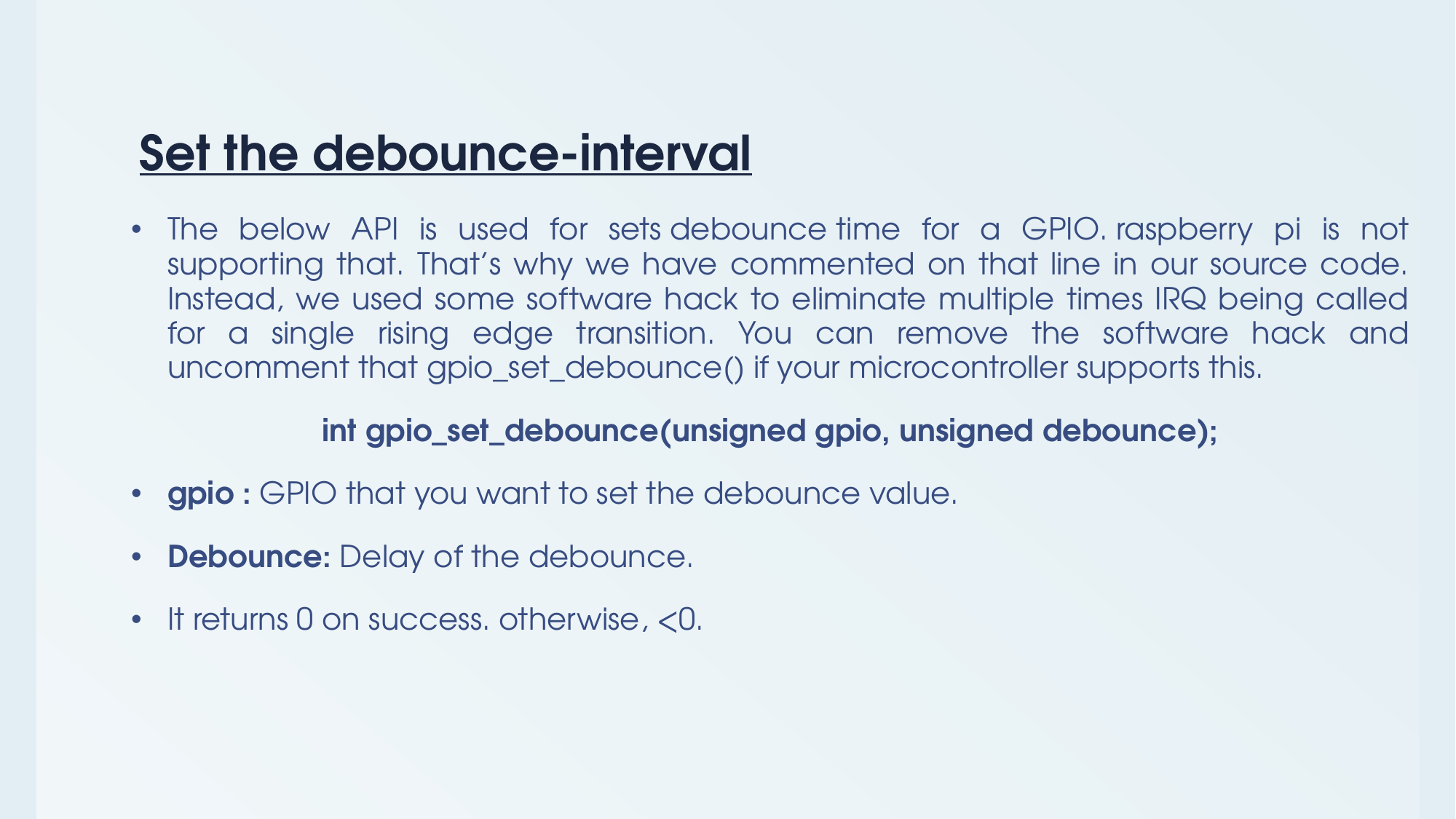

# Set the debounce-interval

The below API is used for sets debounce time for a GPIO. raspberry pi is not supporting that. That’s why we have commented on that line in our source code. Instead, we used some software hack to eliminate multiple times IRQ being called for a single rising edge transition. You can remove the software hack and uncomment that gpio_set_debounce() if your microcontroller supports this.
int gpio_set_debounce(unsigned gpio, unsigned debounce);
gpio : GPIO that you want to set the debounce value.
Debounce: Delay of the debounce.
It returns 0 on success. otherwise, <0.